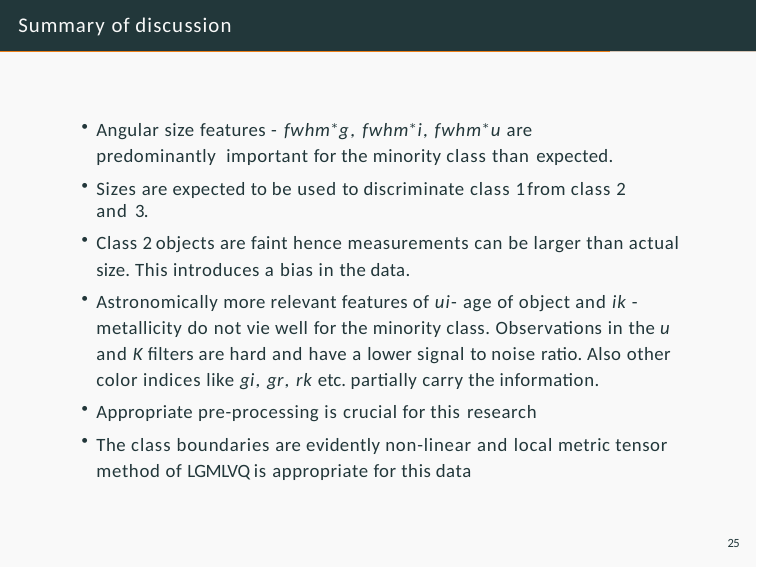

# Summary of discussion

Angular size features - fwhm∗g, fwhm∗i, fwhm∗u are predominantly  important for the minority class than expected.
Sizes are expected to be used to discriminate class 1 from class 2 and 3.
Class 2 objects are faint hence measurements can be larger than actual  size. This introduces a bias in the data.
Astronomically more relevant features of ui- age of object and ik -  metallicity do not vie well for the minority class. Observations in the u  and K ﬁlters are hard and have a lower signal to noise ratio. Also other  color indices like gi, gr, rk etc. partially carry the information.
Appropriate pre-processing is crucial for this research
The class boundaries are evidently non-linear and local metric tensor  method of LGMLVQ is appropriate for this data
25